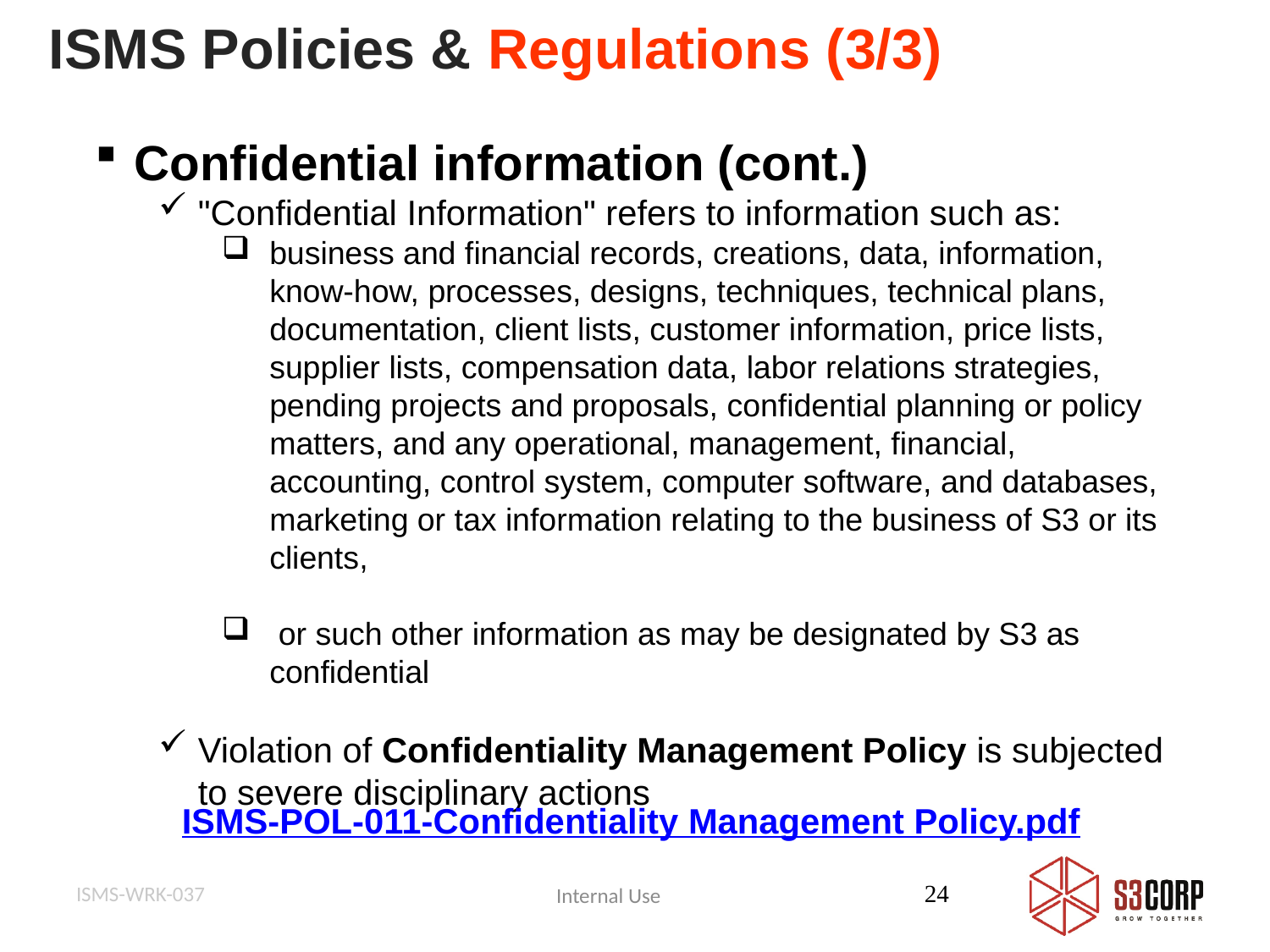

ISMS Policies & Regulations (3/3)
Confidential information (cont.)
"Confidential Information" refers to information such as:
business and financial records, creations, data, information, know-how, processes, designs, techniques, technical plans, documentation, client lists, customer information, price lists, supplier lists, compensation data, labor relations strategies, pending projects and proposals, confidential planning or policy matters, and any operational, management, financial, accounting, control system, computer software, and databases, marketing or tax information relating to the business of S3 or its clients,
 or such other information as may be designated by S3 as confidential
Violation of Confidentiality Management Policy is subjected to severe disciplinary actions

ISMS-POL-011-Confidentiality Management Policy.pdf
ISMS-WRK-037
24